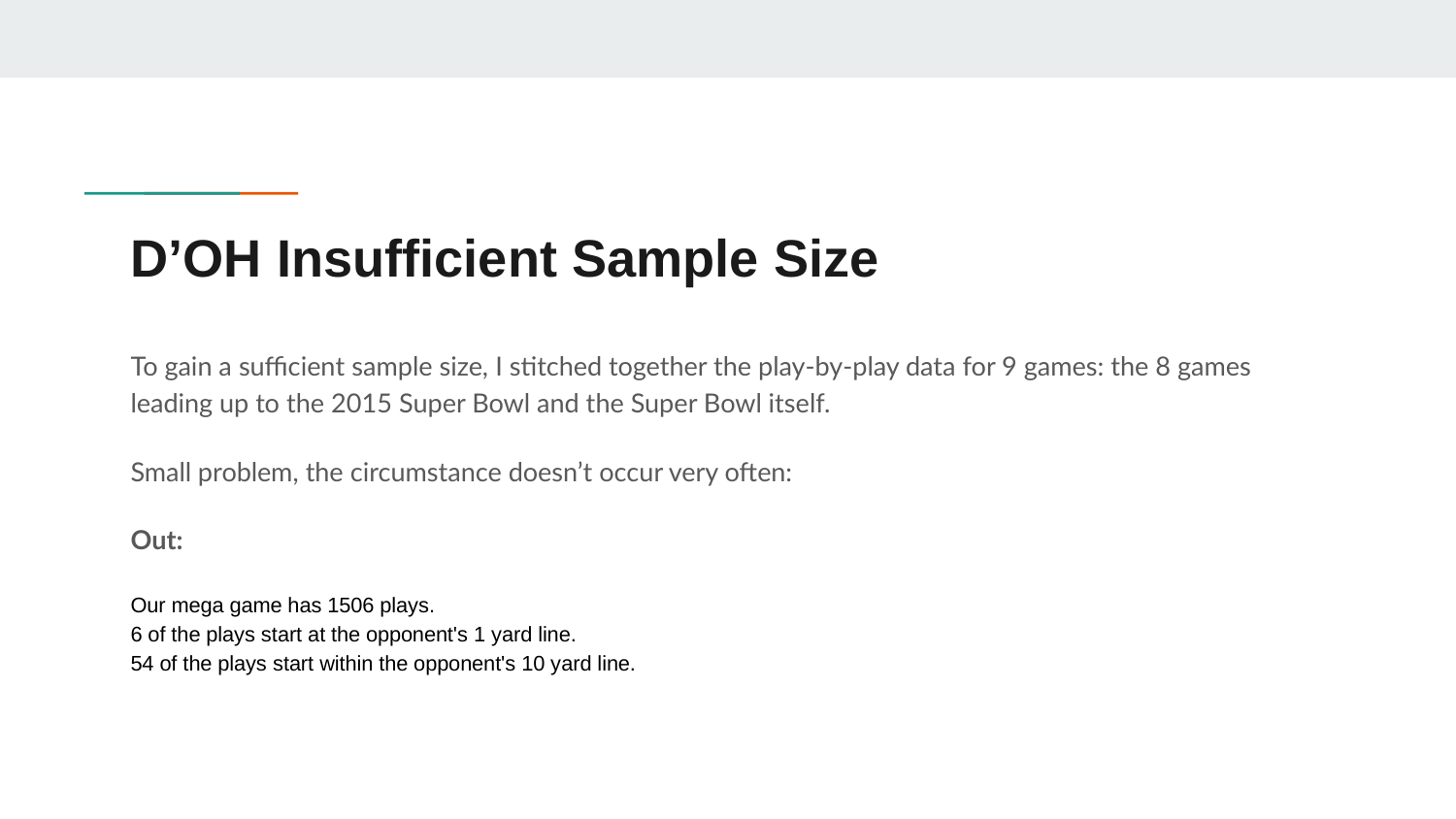

# D’OH Insufficient Sample Size
To gain a sufficient sample size, I stitched together the play-by-play data for 9 games: the 8 games leading up to the 2015 Super Bowl and the Super Bowl itself.
Small problem, the circumstance doesn’t occur very often:
Out:
Our mega game has 1506 plays.
6 of the plays start at the opponent's 1 yard line.
54 of the plays start within the opponent's 10 yard line.